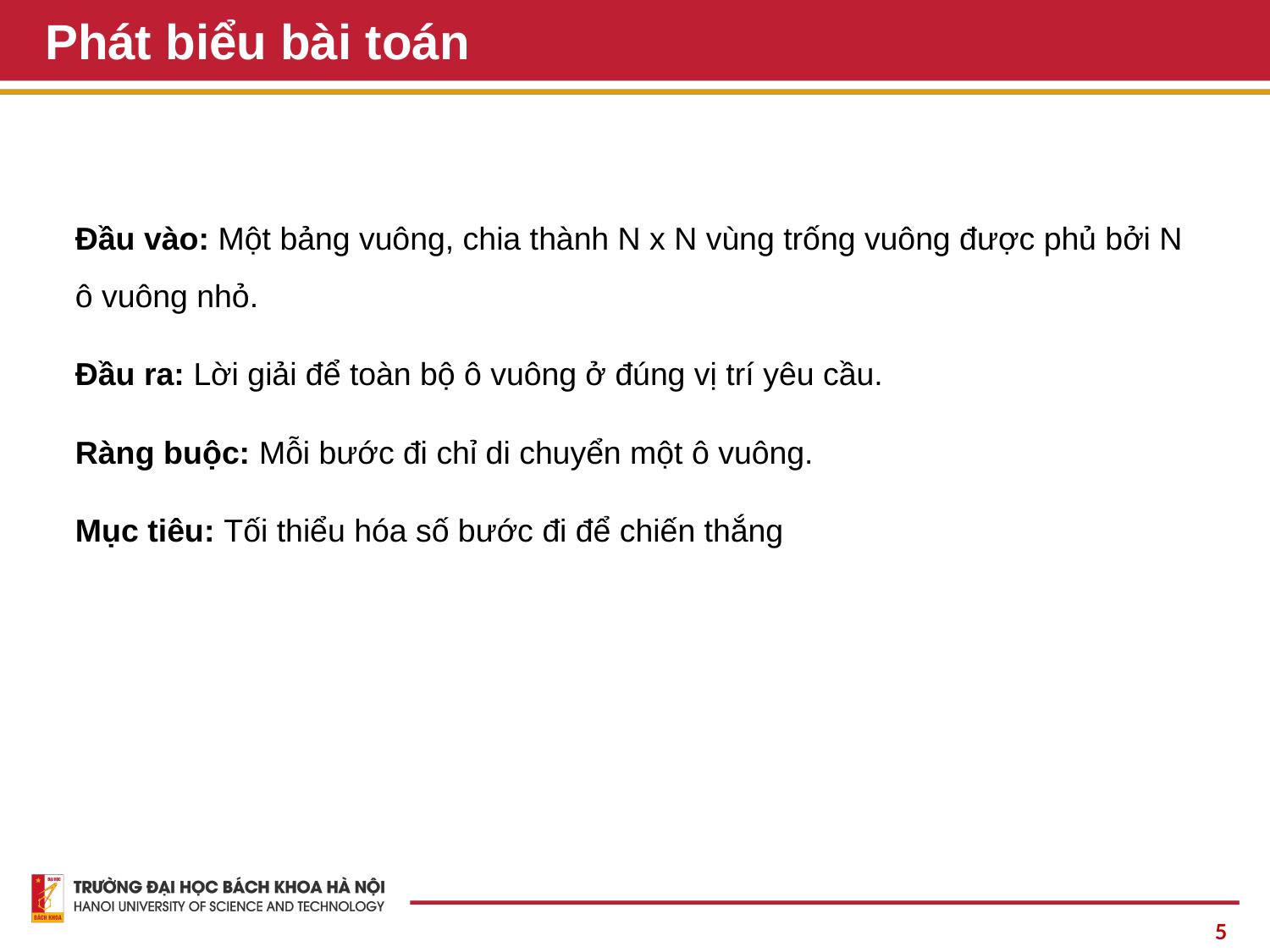

# Phát biểu bài toán
Đầu vào: Một bảng vuông, chia thành N x N vùng trống vuông được phủ bởi N ô vuông nhỏ.
Đầu ra: Lời giải để toàn bộ ô vuông ở đúng vị trí yêu cầu.
Ràng buộc: Mỗi bước đi chỉ di chuyển một ô vuông.
Mục tiêu: Tối thiểu hóa số bước đi để chiến thắng
5